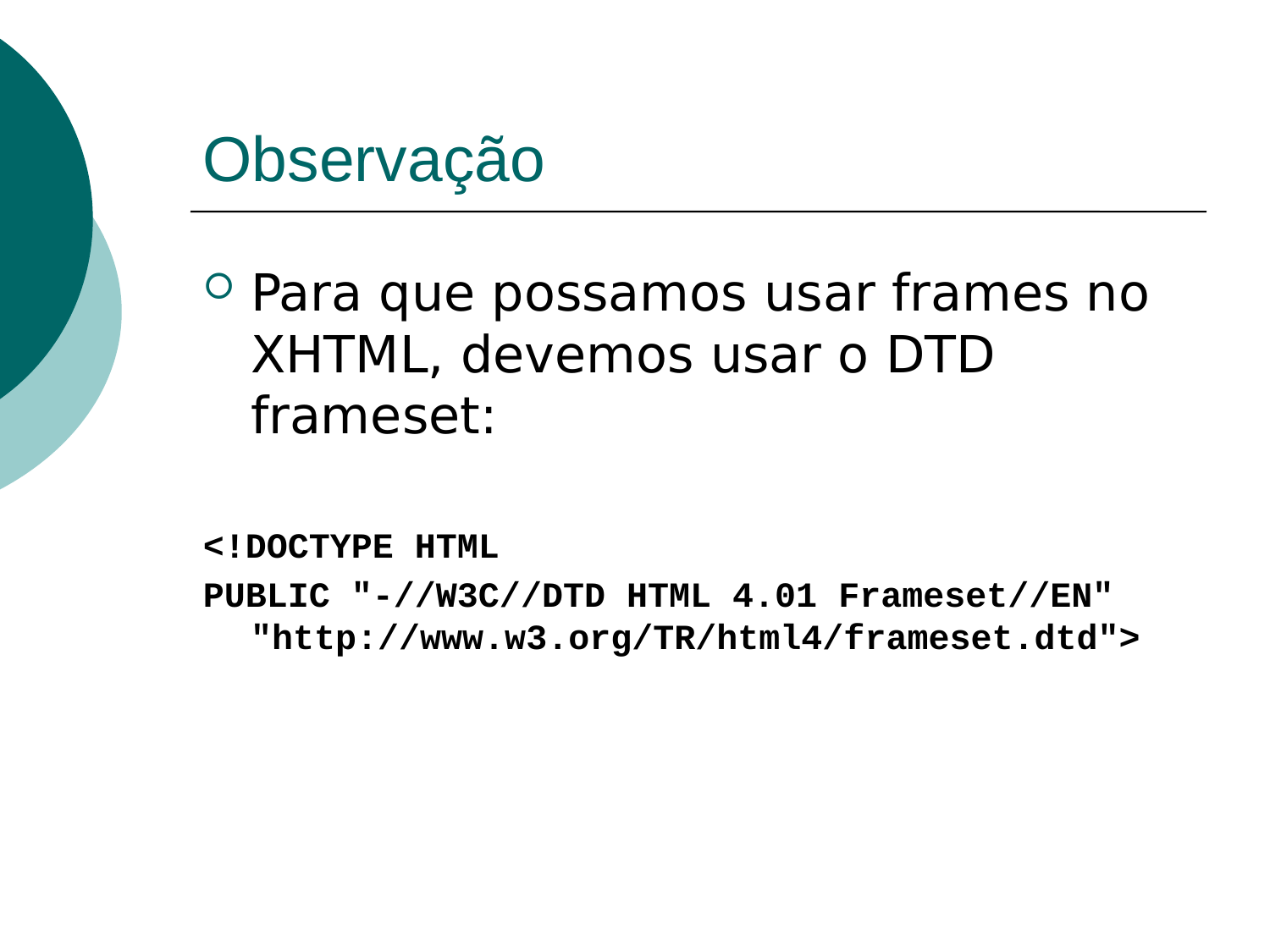

# Observação
Para que possamos usar frames no XHTML, devemos usar o DTD frameset:

<!DOCTYPE HTML
PUBLIC "-//W3C//DTD HTML 4.01 Frameset//EN" "http://www.w3.org/TR/html4/frameset.dtd">